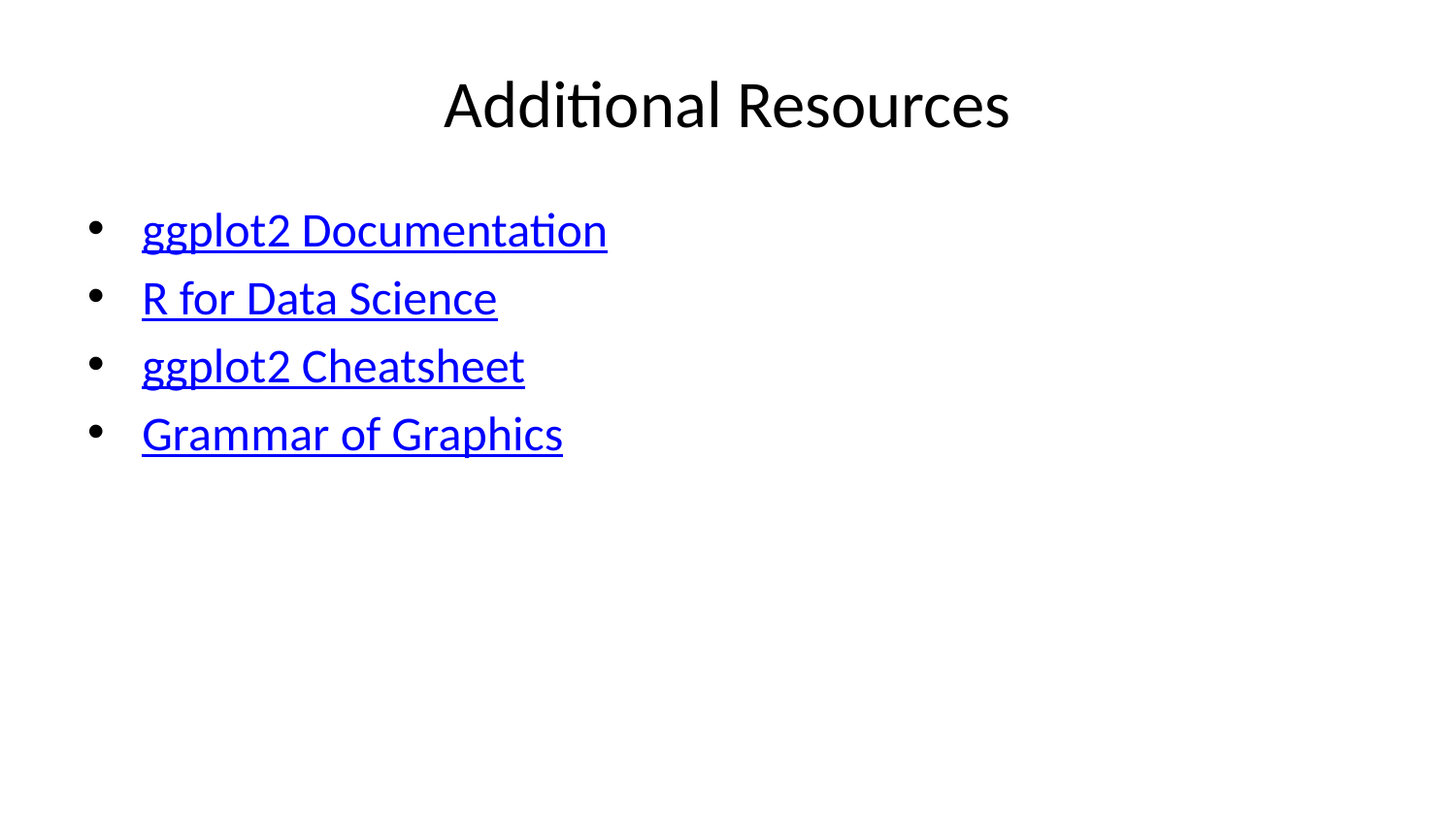

# Additional Resources
ggplot2 Documentation
R for Data Science
ggplot2 Cheatsheet
Grammar of Graphics